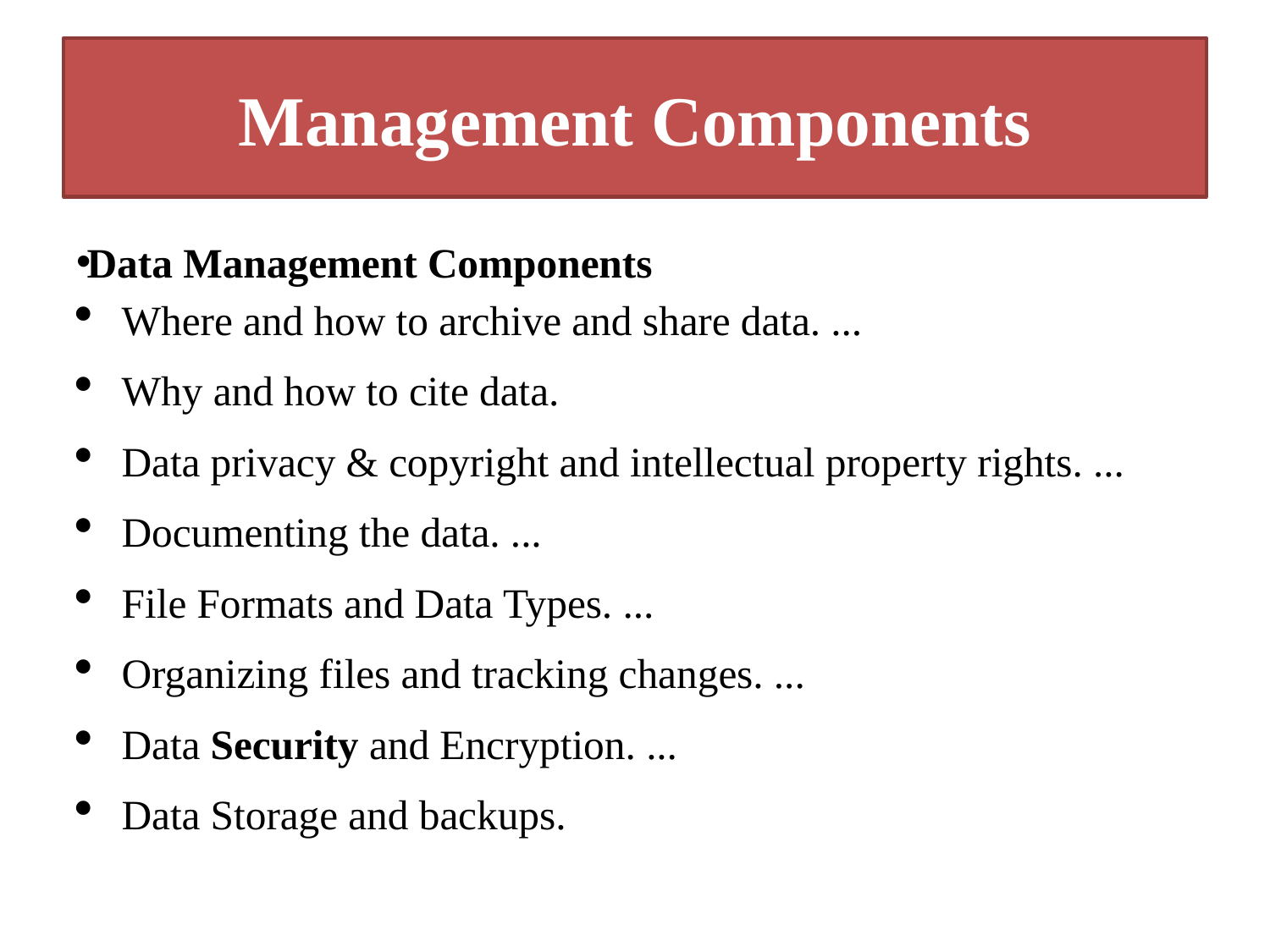

# Management Components
Data Management Components
Where and how to archive and share data. ...
Why and how to cite data.
Data privacy & copyright and intellectual property rights. ...
Documenting the data. ...
File Formats and Data Types. ...
Organizing files and tracking changes. ...
Data Security and Encryption. ...
Data Storage and backups.